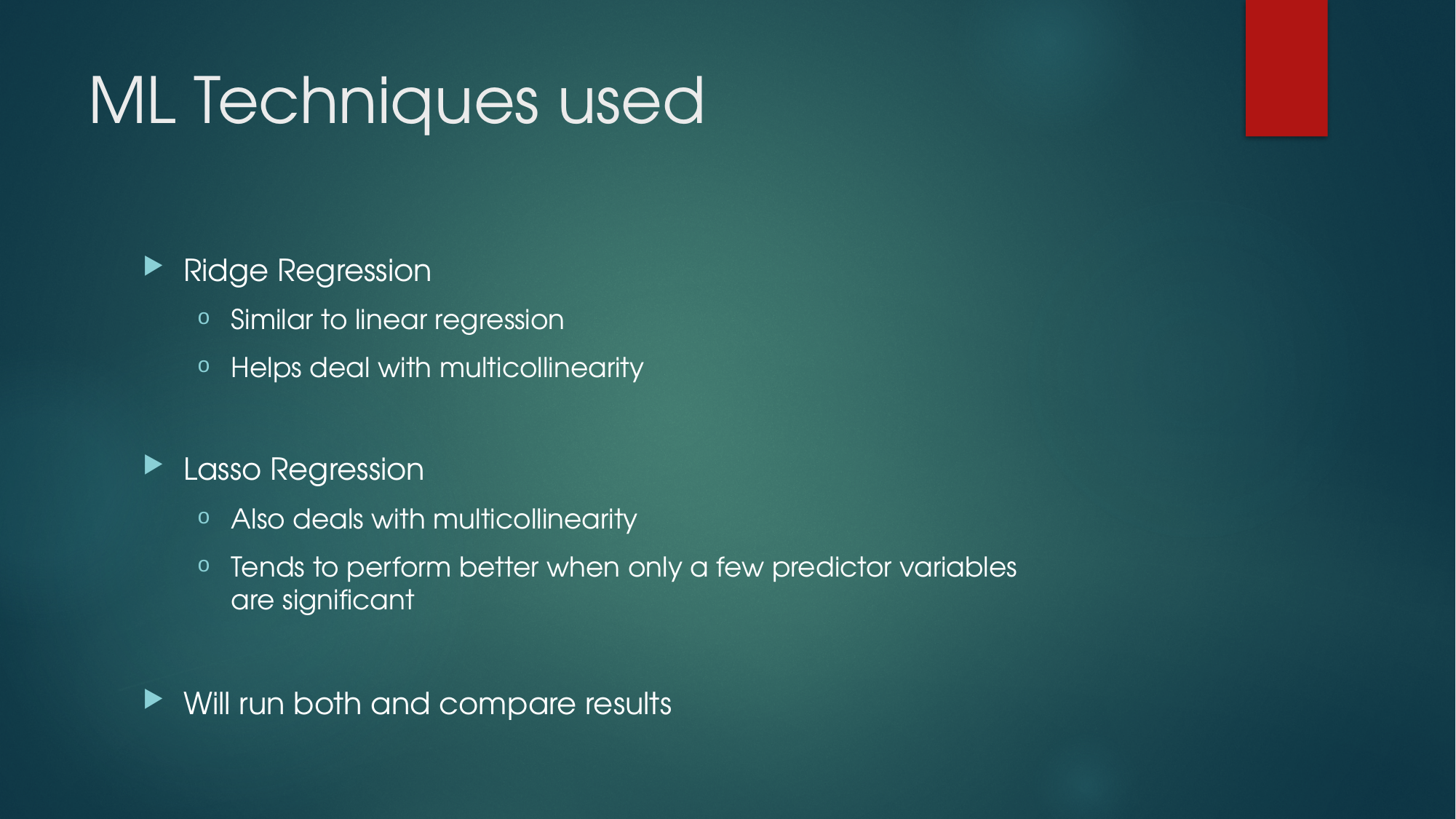

# ML Techniques used
Ridge Regression
Similar to linear regression
Helps deal with multicollinearity

Lasso Regression
Also deals with multicollinearity
Tends to perform better when only a few predictor variables are significant

Will run both and compare results